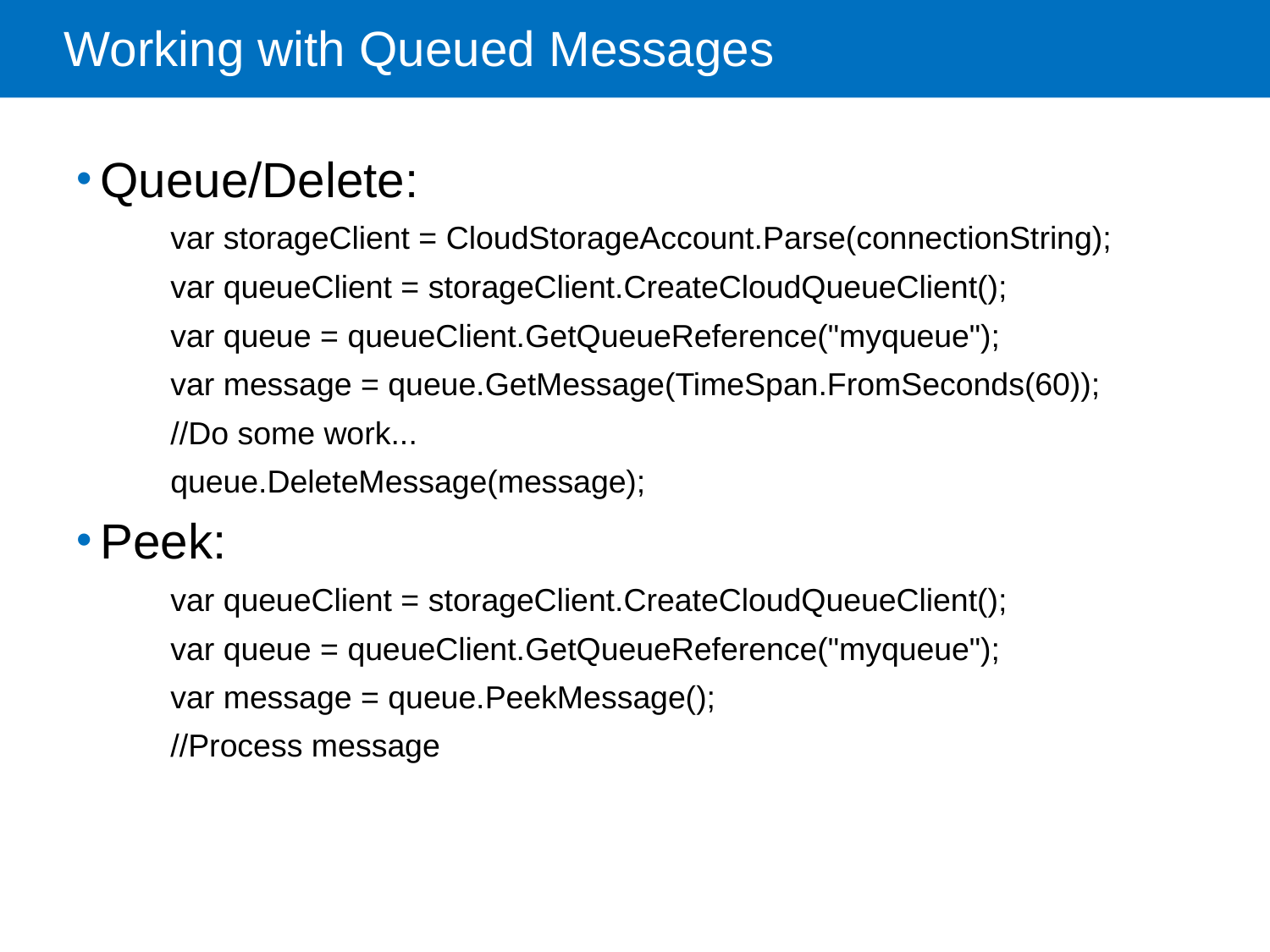

# Working with Queued Messages
Queue/Delete:
var storageClient = CloudStorageAccount.Parse(connectionString);
var queueClient = storageClient.CreateCloudQueueClient();
var queue = queueClient.GetQueueReference("myqueue");
var message = queue.GetMessage(TimeSpan.FromSeconds(60));
//Do some work...
queue.DeleteMessage(message);
Peek:
var queueClient = storageClient.CreateCloudQueueClient();
var queue = queueClient.GetQueueReference("myqueue");
var message = queue.PeekMessage();
//Process message